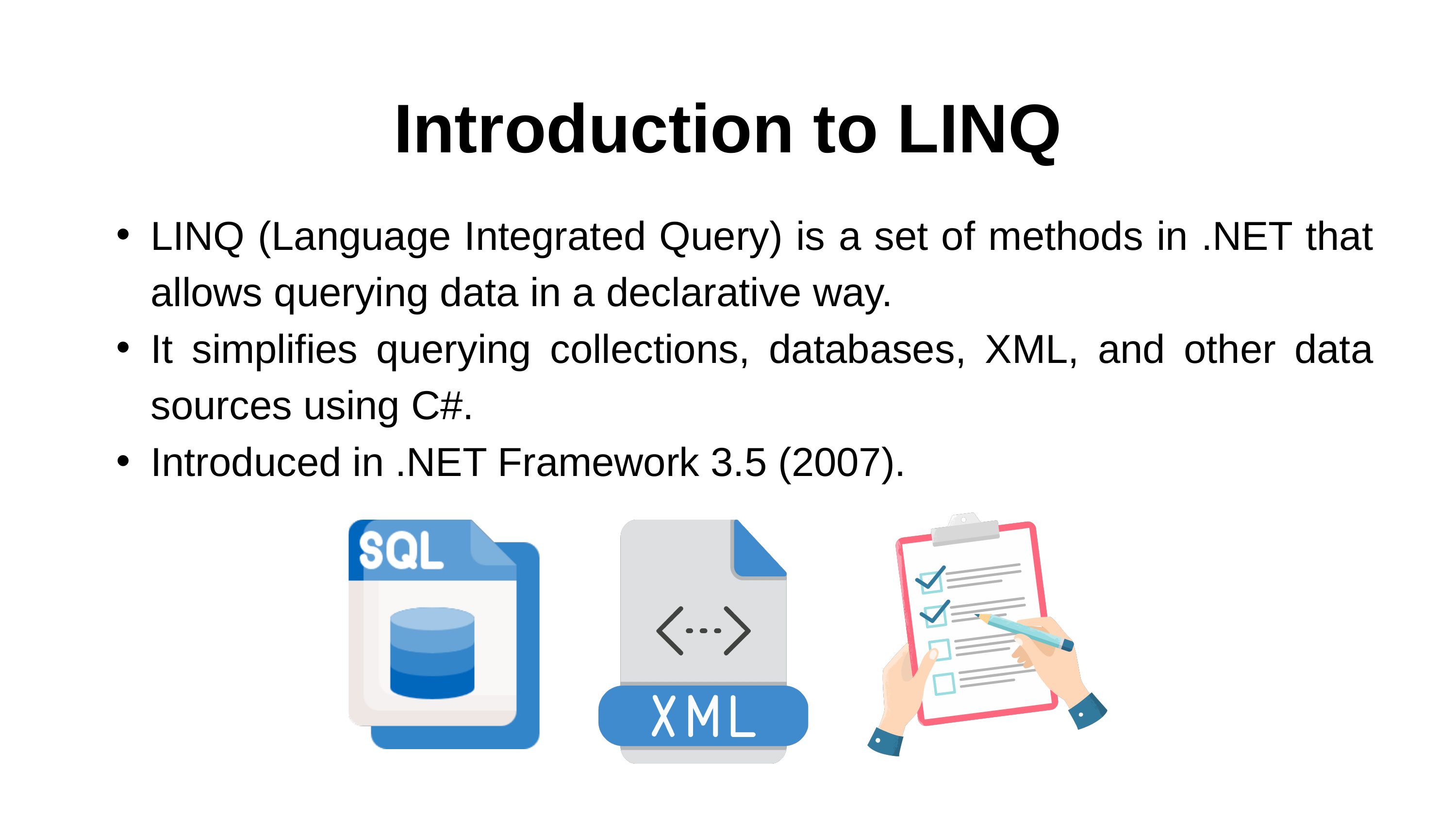

Introduction to LINQ
LINQ (Language Integrated Query) is a set of methods in .NET that allows querying data in a declarative way.
It simplifies querying collections, databases, XML, and other data sources using C#.
Introduced in .NET Framework 3.5 (2007).